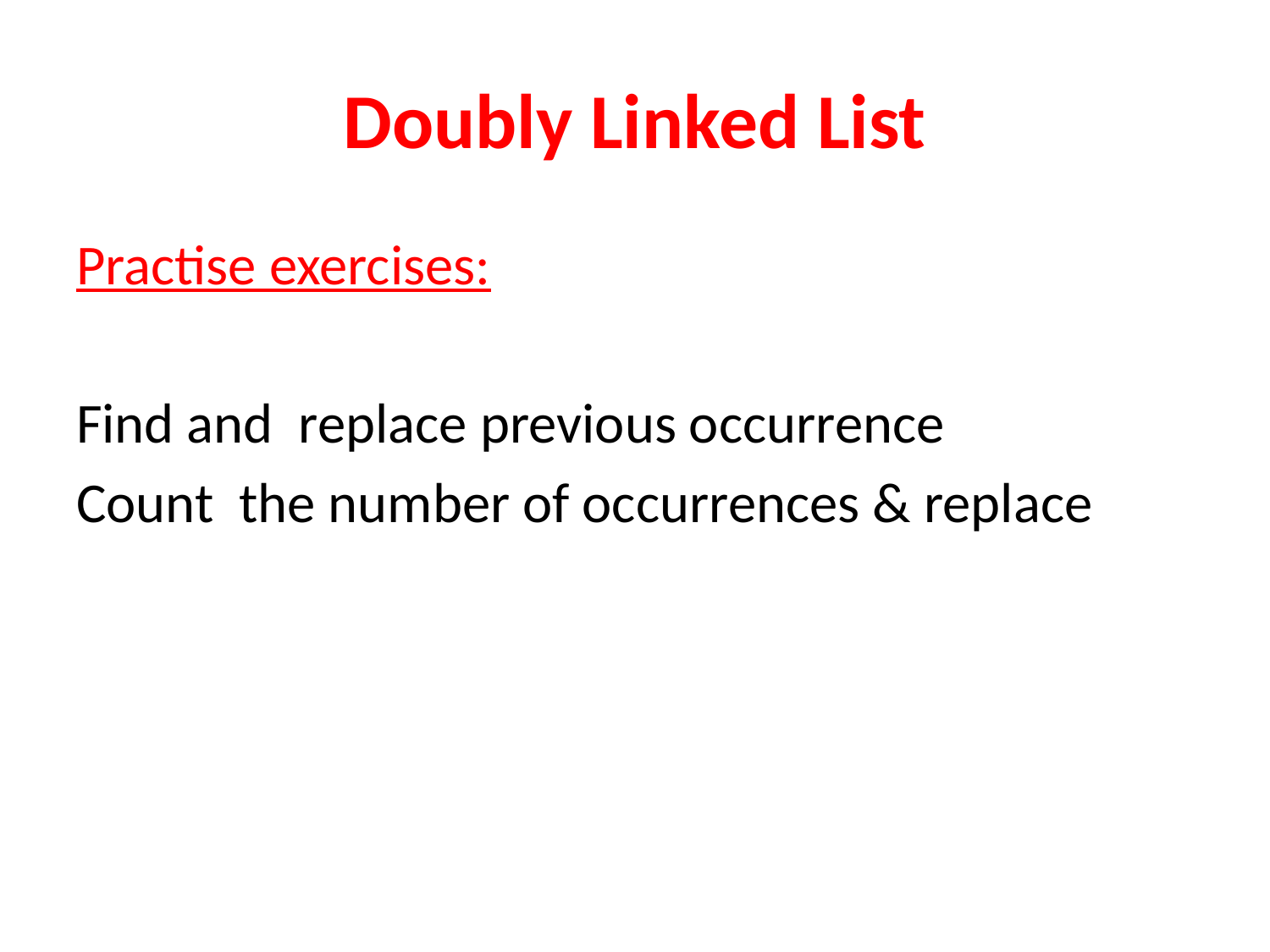

# Doubly Linked List
Practise exercises:

Find and  replace previous occurrence
Count  the number of occurrences & replace